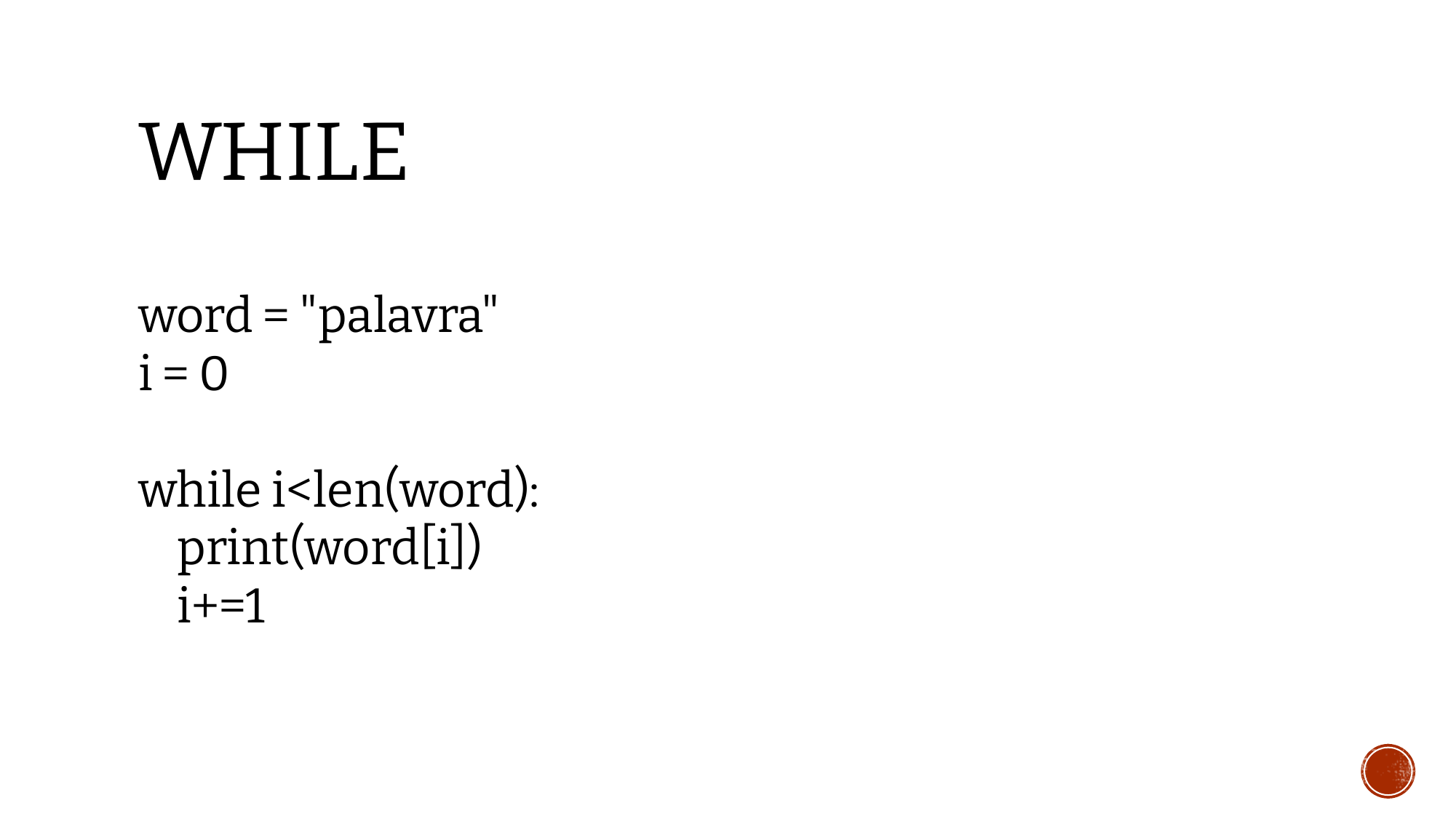

# While
word = "palavra"
i = 0

while i<len(word):
    print(word[i])
    i+=1